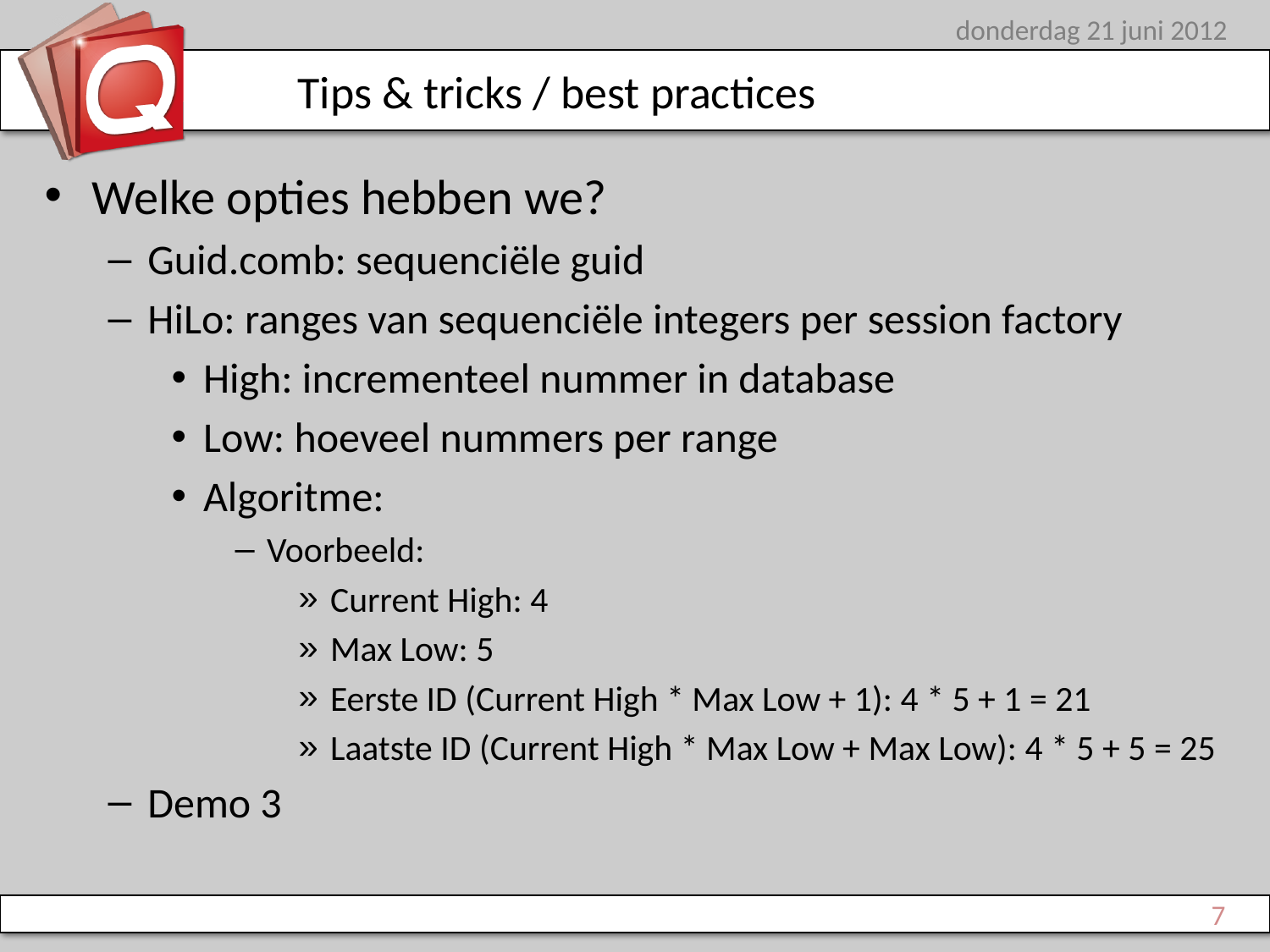

donderdag 21 juni 2012
# Tips & tricks / best practices
Welke opties hebben we?
Guid.comb: sequenciële guid
HiLo: ranges van sequenciële integers per session factory
High: incrementeel nummer in database
Low: hoeveel nummers per range
Algoritme:
Voorbeeld:
Current High: 4
Max Low: 5
Eerste ID (Current High * Max Low + 1): 4 * 5 + 1 = 21
Laatste ID (Current High * Max Low + Max Low): 4 * 5 + 5 = 25
Demo 3

7